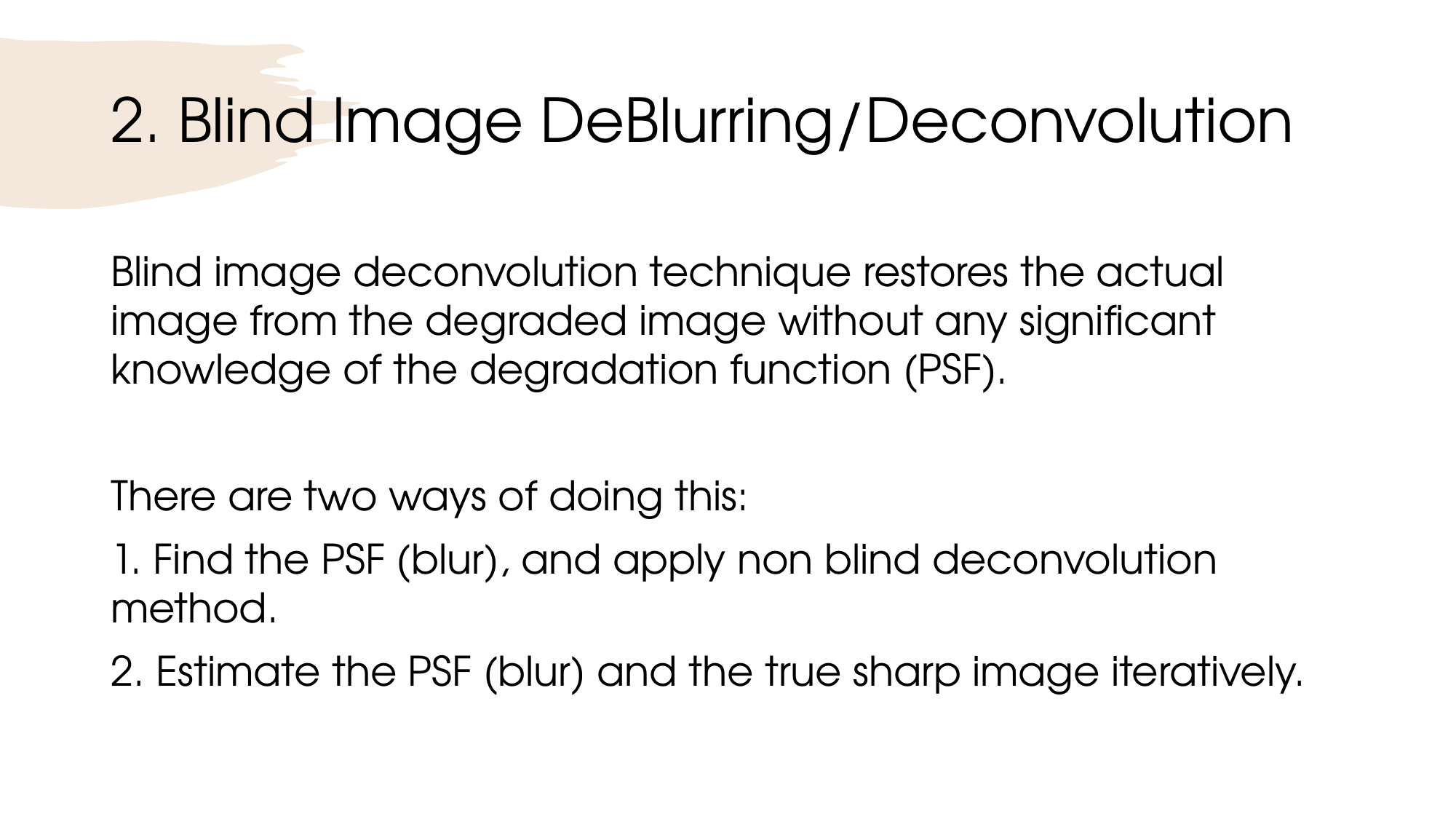

# 2. Blind Image DeBlurring/Deconvolution
Blind image deconvolution technique restores the actual image from the degraded image without any significant knowledge of the degradation function (PSF).

There are two ways of doing this:
1. Find the PSF (blur), and apply non blind deconvolution method.
2. Estimate the PSF (blur) and the true sharp image iteratively.